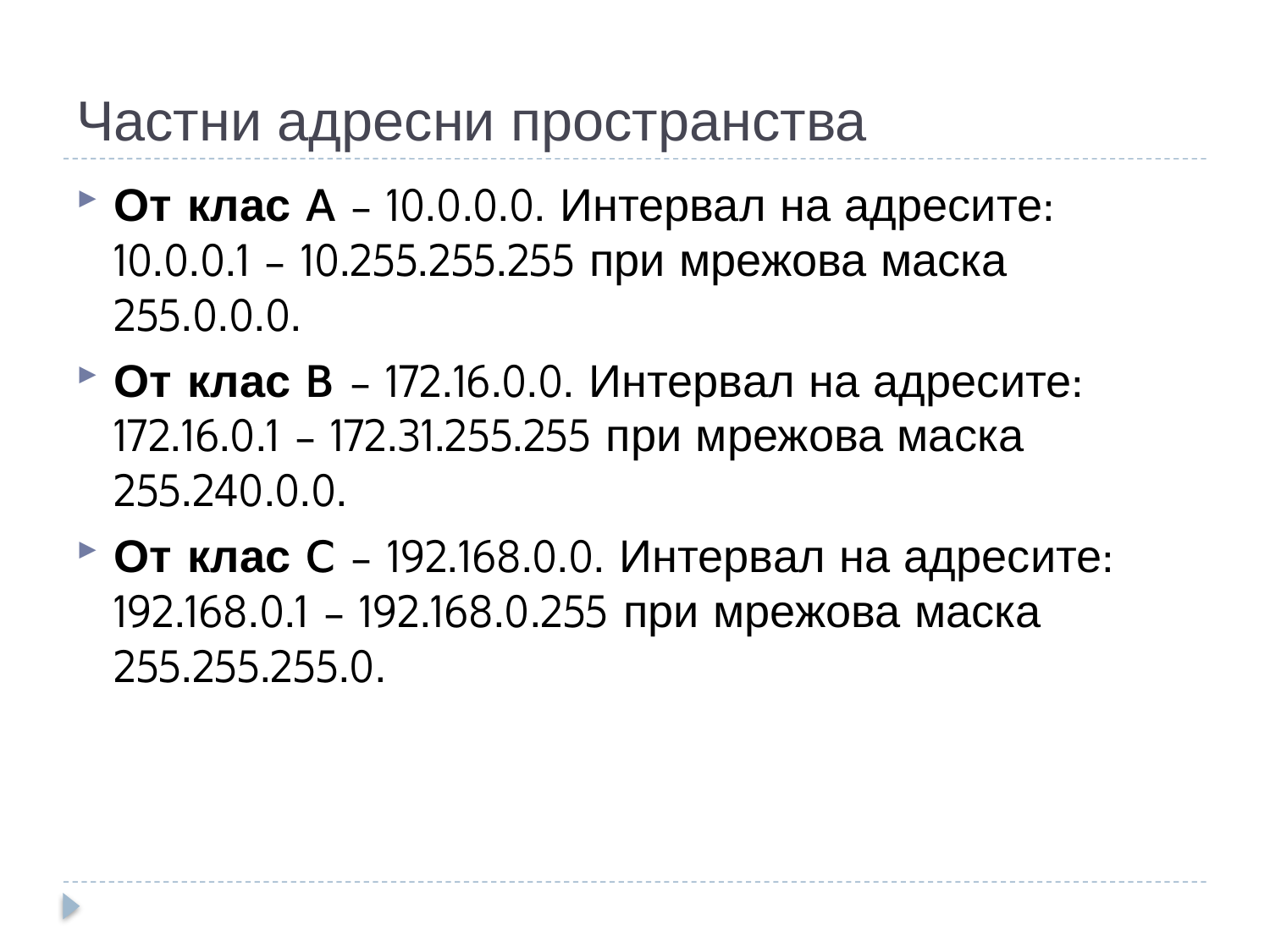

# Частни адресни пространства
От клас A – 10.0.0.0. Интервал на адресите: 10.0.0.1 – 10.255.255.255 при мрежова маска 255.0.0.0.
От клас B – 172.16.0.0. Интервал на адресите: 172.16.0.1 – 172.31.255.255 при мрежова маска 255.240.0.0.
От клас C – 192.168.0.0. Интервал на адресите: 192.168.0.1 – 192.168.0.255 при мрежова маска 255.255.255.0.